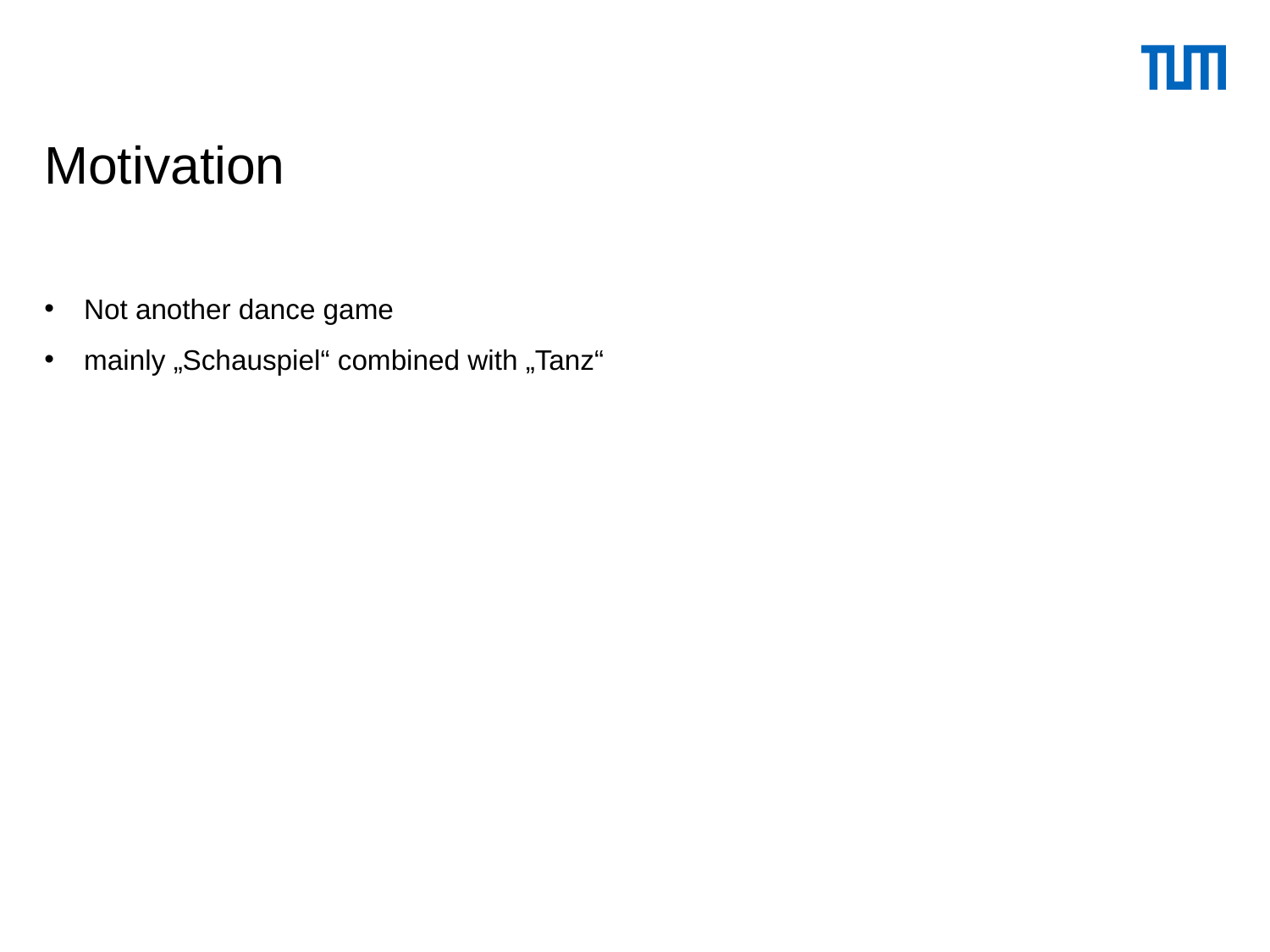

# Motivation
Not another dance game
mainly „Schauspiel“ combined with „Tanz“